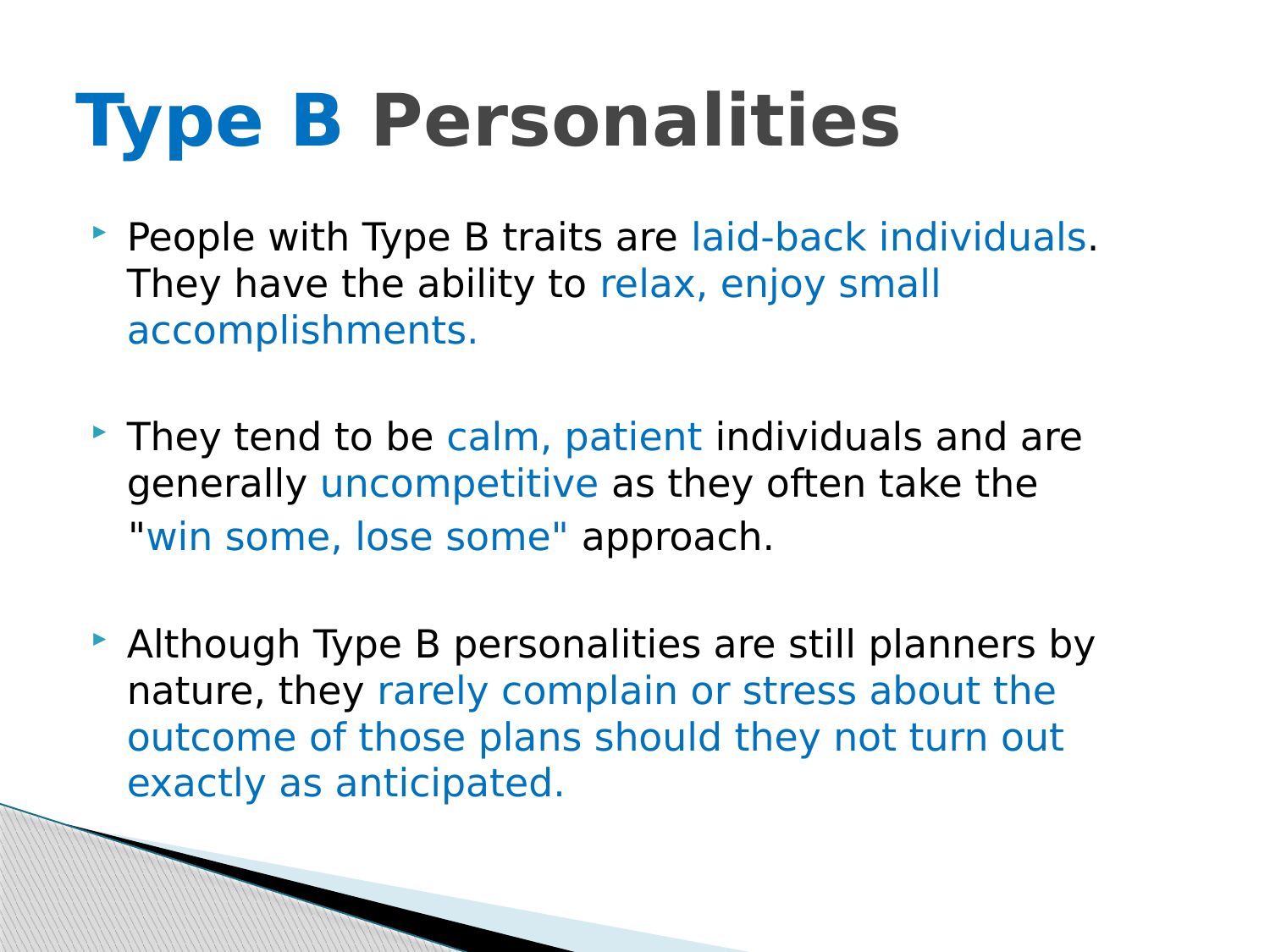

# Type B Personalities
People with Type B traits are laid-back individuals. They have the ability to relax, enjoy small accomplishments.

They tend to be calm, patient individuals and are generally uncompetitive as they often take the
   "win some, lose some" approach.

Although Type B personalities are still planners by nature, they rarely complain or stress about the outcome of those plans should they not turn out exactly as anticipated.